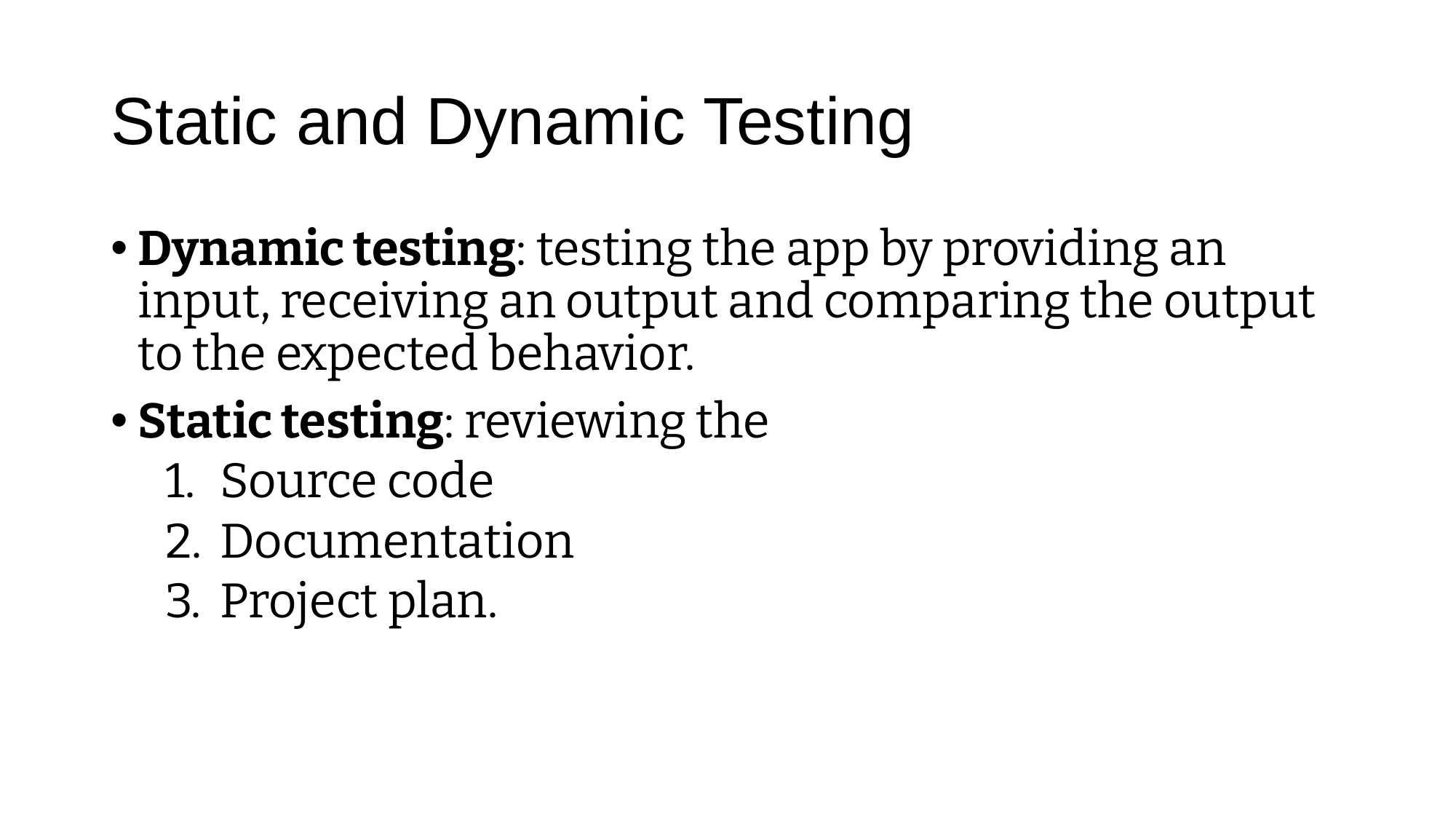

# Static and Dynamic Testing
Dynamic testing: testing the app by providing an input, receiving an output and comparing the output to the expected behavior.
Static testing: reviewing the
Source code
Documentation
Project plan.